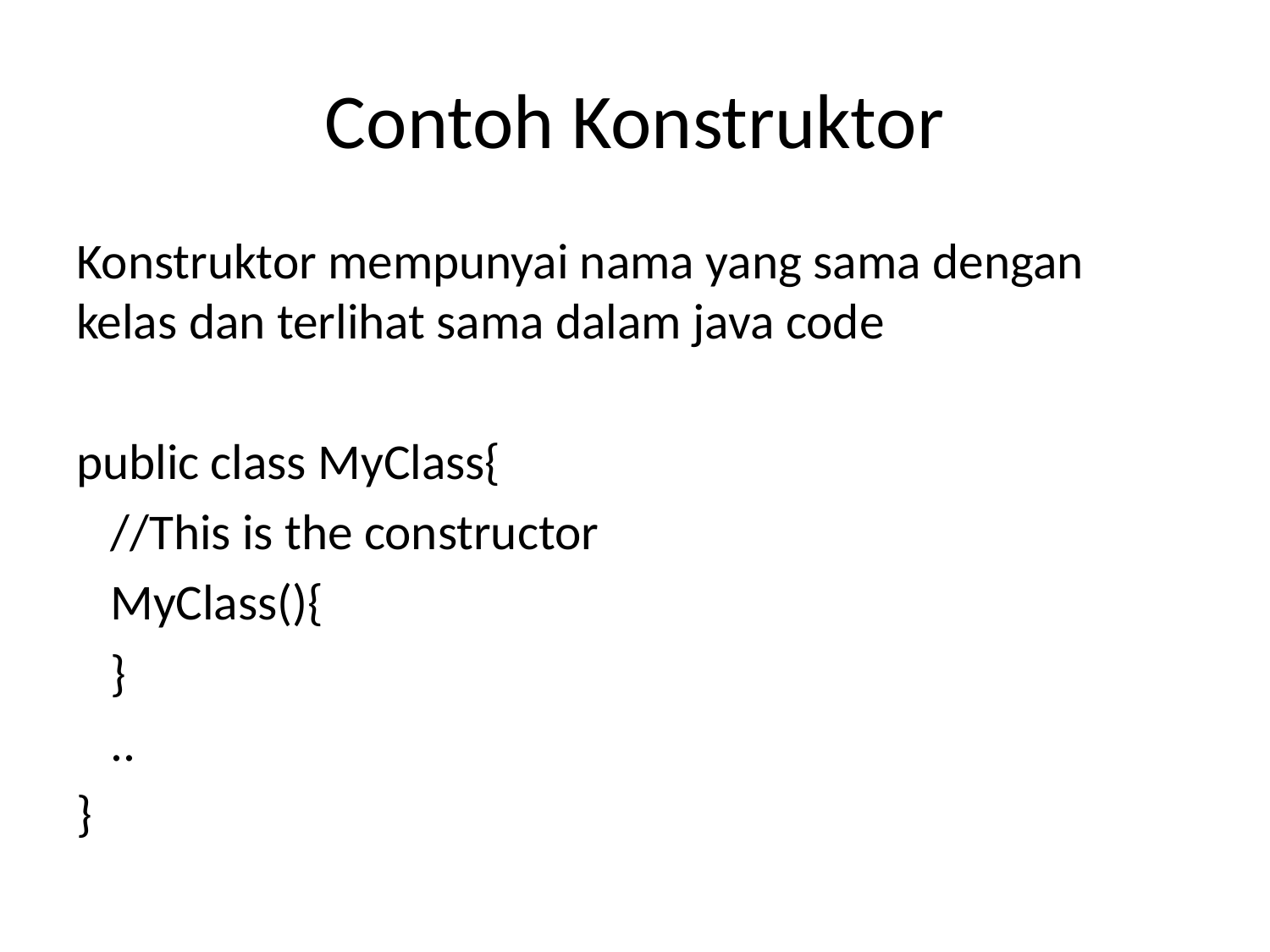

# Contoh Konstruktor
Konstruktor mempunyai nama yang sama dengan kelas dan terlihat sama dalam java code

public class MyClass{
   //This is the constructor
   MyClass(){
   }
   ..
}